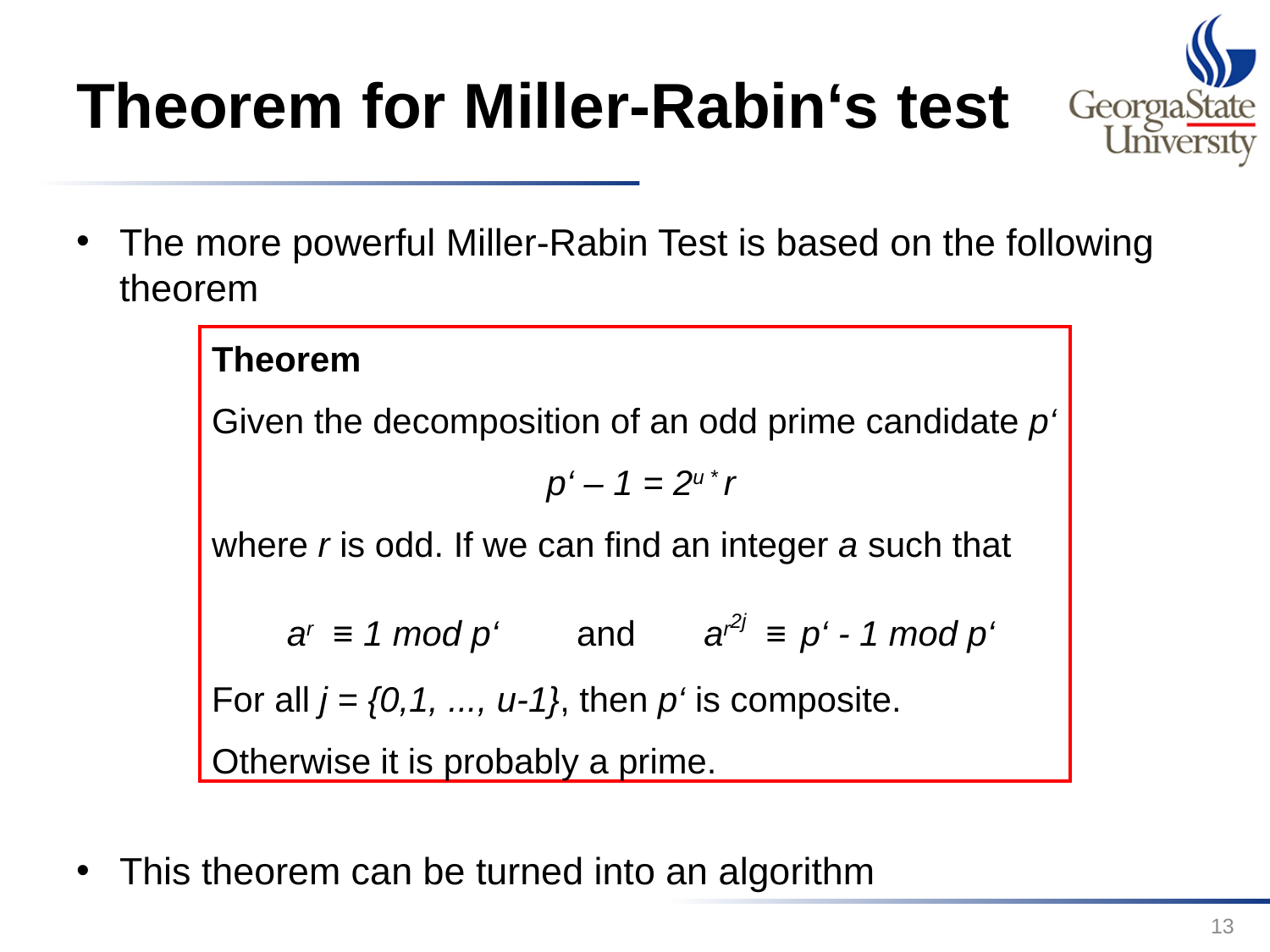

# Theorem for Miller-Rabin‘s test
The more powerful Miller-Rabin Test is based on the following theorem

This theorem can be turned into an algorithm

Theorem
Given the decomposition of an odd prime candidate p‘
p‘ – 1 = 2u * r
where r is odd. If we can find an integer a such that
ar  ≡ 1 mod p‘        and       ar2j  ≡ p‘ - 1 mod p‘
For all j = {0,1, ..., u-1}, then p‘ is composite.
Otherwise it is probably a prime.
13